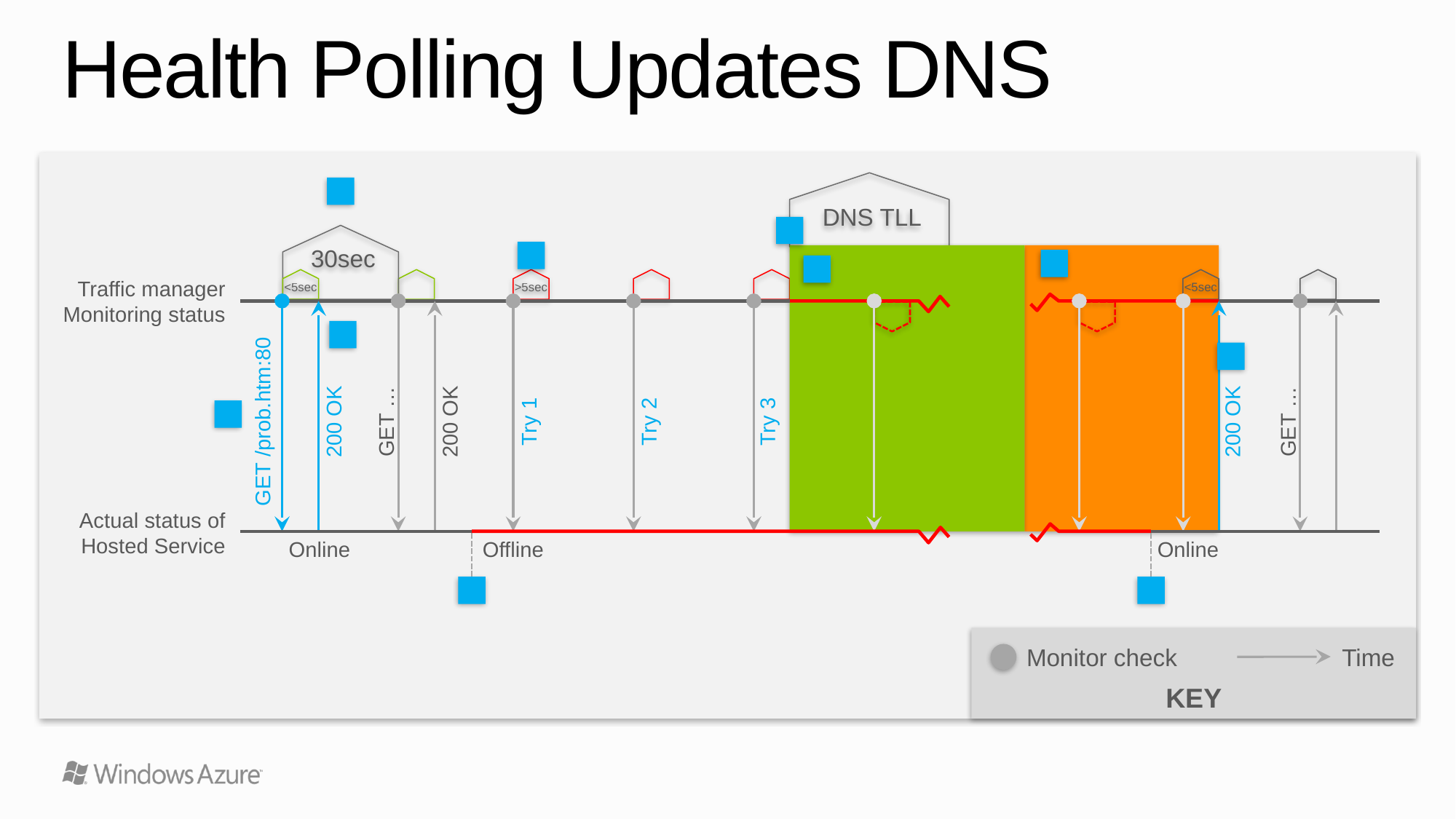

# Health Polling Updates DNS
DNS TLL

3
30sec
6
5

8
7
Traffic decreases
<5sec

>5sec

<5sec

Traffic manager Monitoring status

2
10
1
GET /prob.htm:80
200 OK
GET …
200 OK
Try 1
Try 2
Try 3
Try n
GET …
200 OK
GET …
Actual status of Hosted Service

Online
Offline
Online
4
9
Key
Monitor check
Time